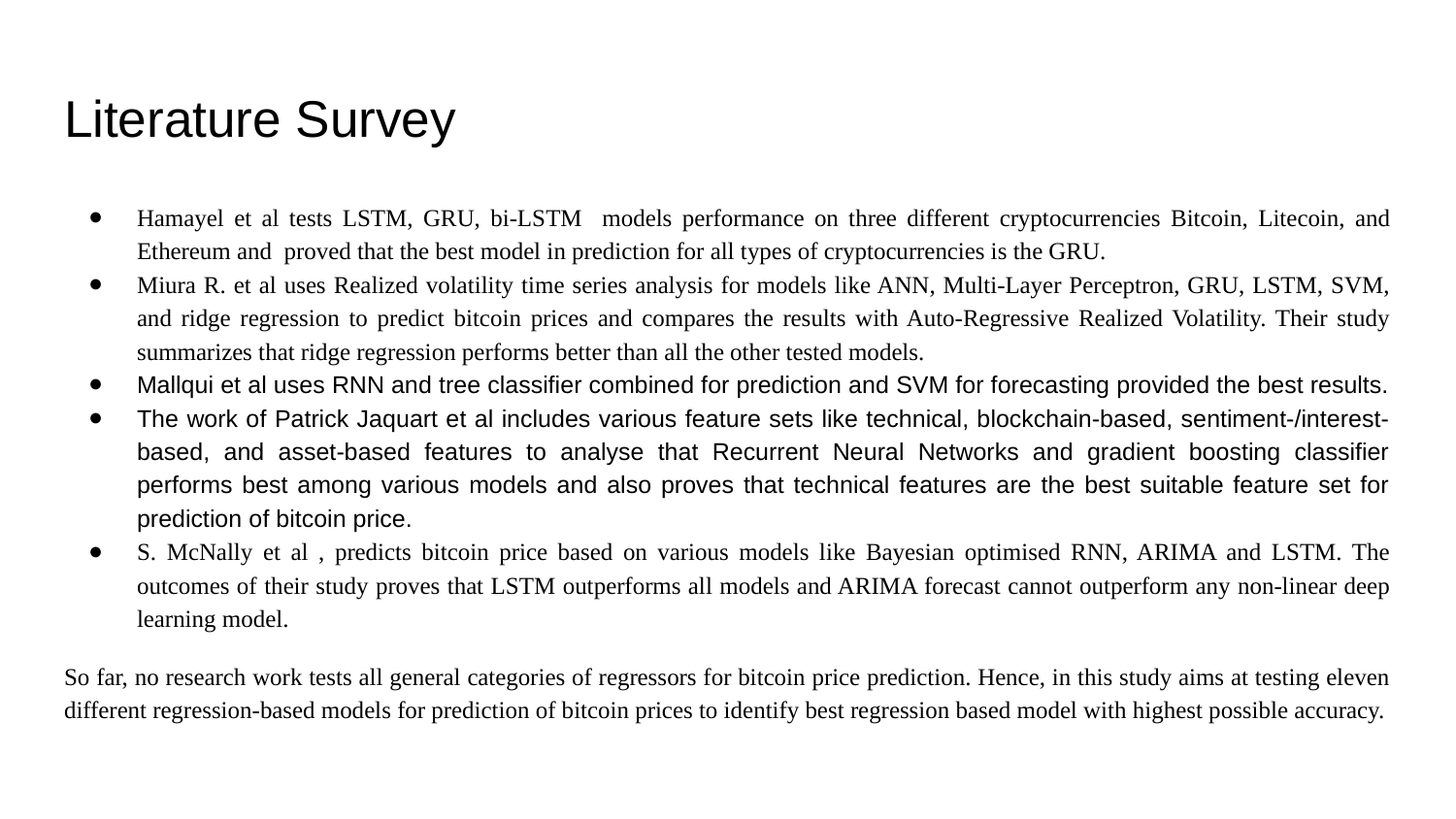

# Literature Survey
Hamayel et al tests LSTM, GRU, bi-LSTM  models performance on three different cryptocurrencies Bitcoin, Litecoin, and Ethereum and  proved that the best model in prediction for all types of cryptocurrencies is the GRU.
Miura R. et al uses Realized volatility time series analysis for models like ANN, Multi-Layer Perceptron, GRU, LSTM, SVM, and ridge regression to predict bitcoin prices and compares the results with Auto-Regressive Realized Volatility. Their study summarizes that ridge regression performs better than all the other tested models.
Mallqui et al uses RNN and tree classifier combined for prediction and SVM for forecasting provided the best results.
The work of Patrick Jaquart et al includes various feature sets like technical, blockchain-based, sentiment-/interest-based, and asset-based features to analyse that Recurrent Neural Networks and gradient boosting classifier performs best among various models and also proves that technical features are the best suitable feature set for prediction of bitcoin price.
S. McNally et al , predicts bitcoin price based on various models like Bayesian optimised RNN, ARIMA and LSTM. The outcomes of their study proves that LSTM outperforms all models and ARIMA forecast cannot outperform any non-linear deep learning model.
So far, no research work tests all general categories of regressors for bitcoin price prediction. Hence, in this study aims at testing eleven different regression-based models for prediction of bitcoin prices to identify best regression based model with highest possible accuracy.